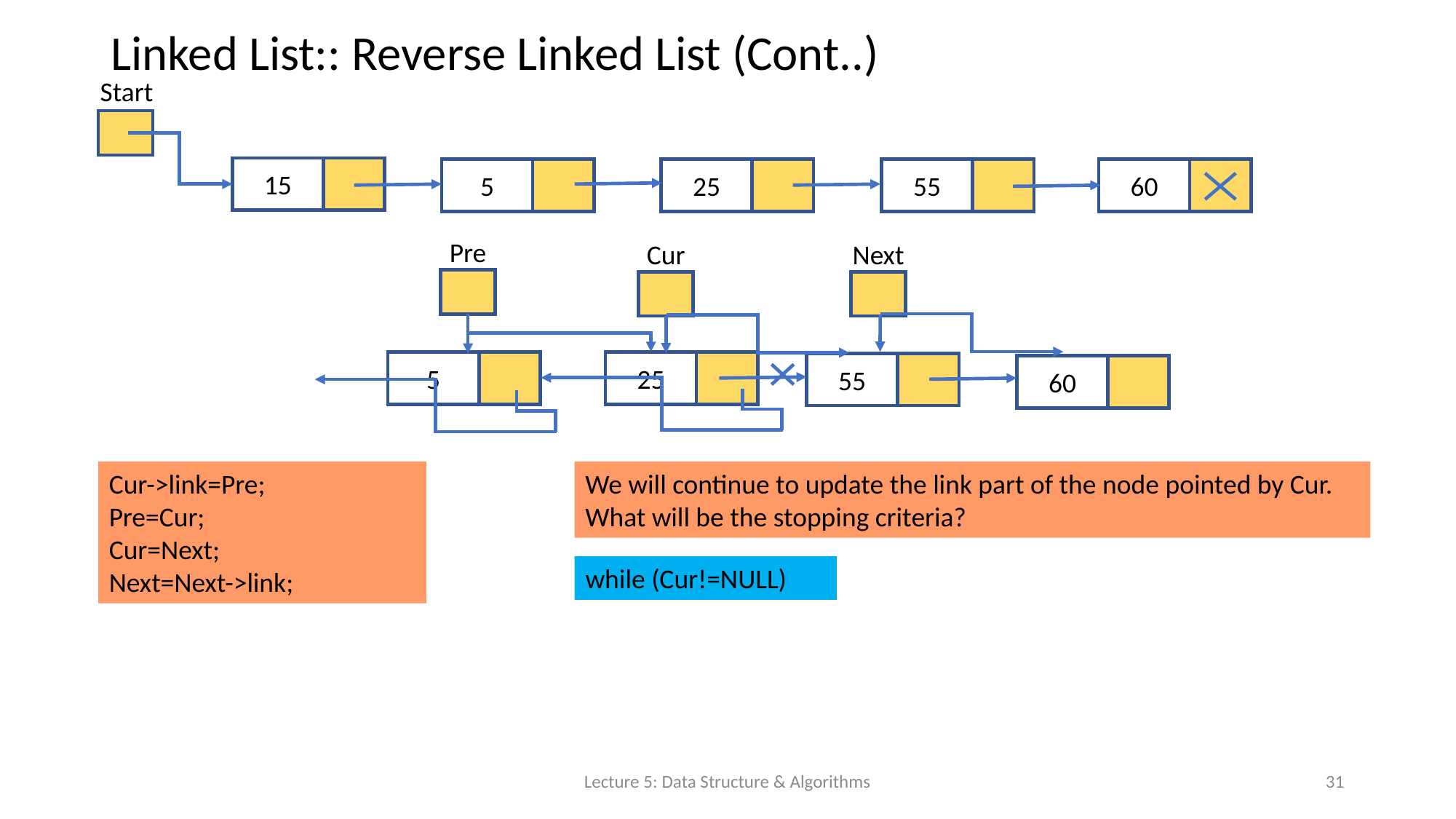

# Linked List:: Reverse Linked List (Cont..)
Start

15

5

25

55

60

Pre

Cur

Next

5

25

55

60

Cur->link=Pre;
Pre=Cur;
Cur=Next;
Next=Next->link;
We will continue to update the link part of the node pointed by Cur.
What will be the stopping criteria?
while (Cur!=NULL)
Lecture 5: Data Structure & Algorithms
31